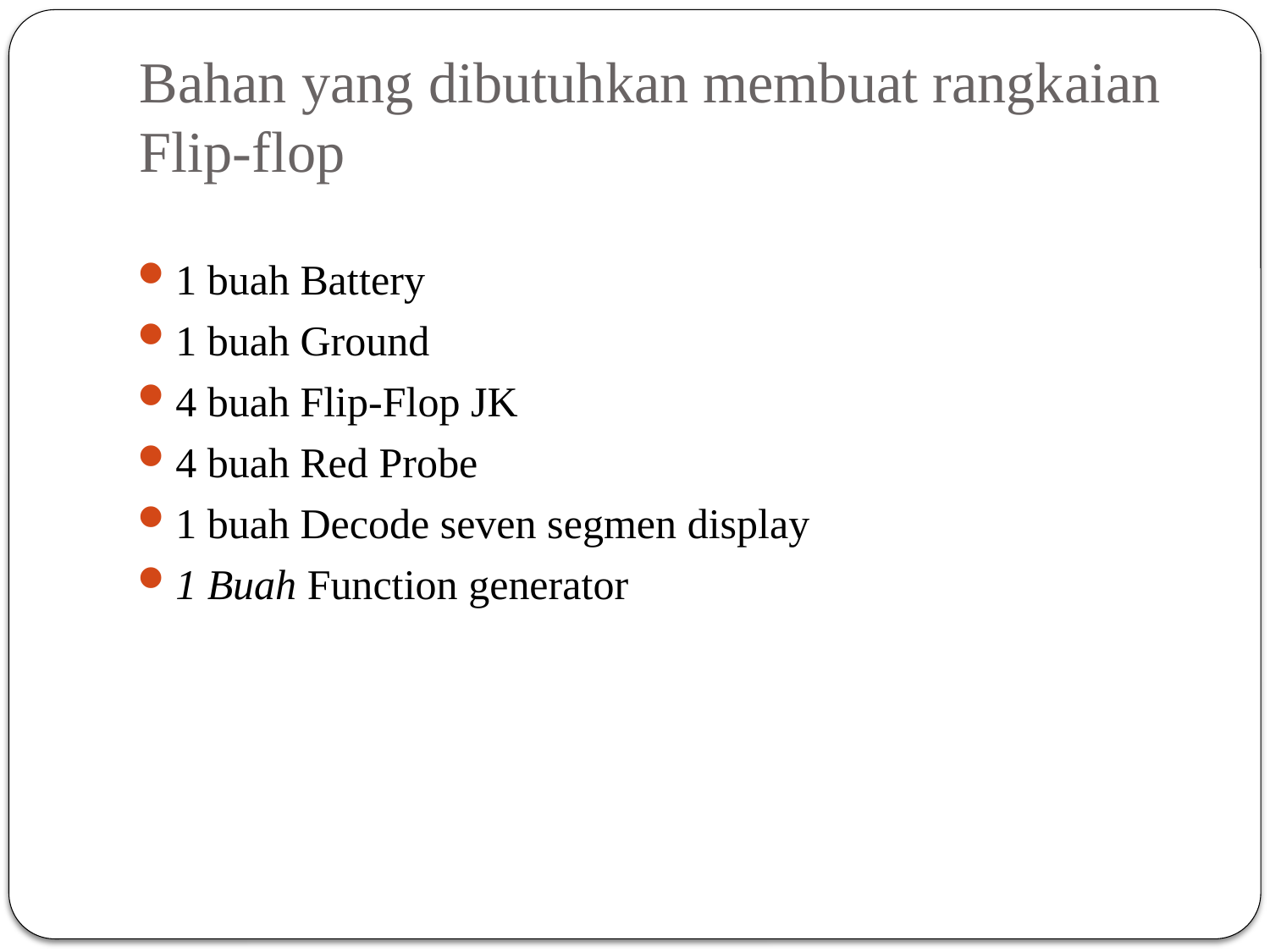

# Bahan yang dibutuhkan membuat rangkaian Flip-flop
1 buah Battery
1 buah Ground
4 buah Flip-Flop JK
4 buah Red Probe
1 buah Decode seven segmen display
1 Buah Function generator